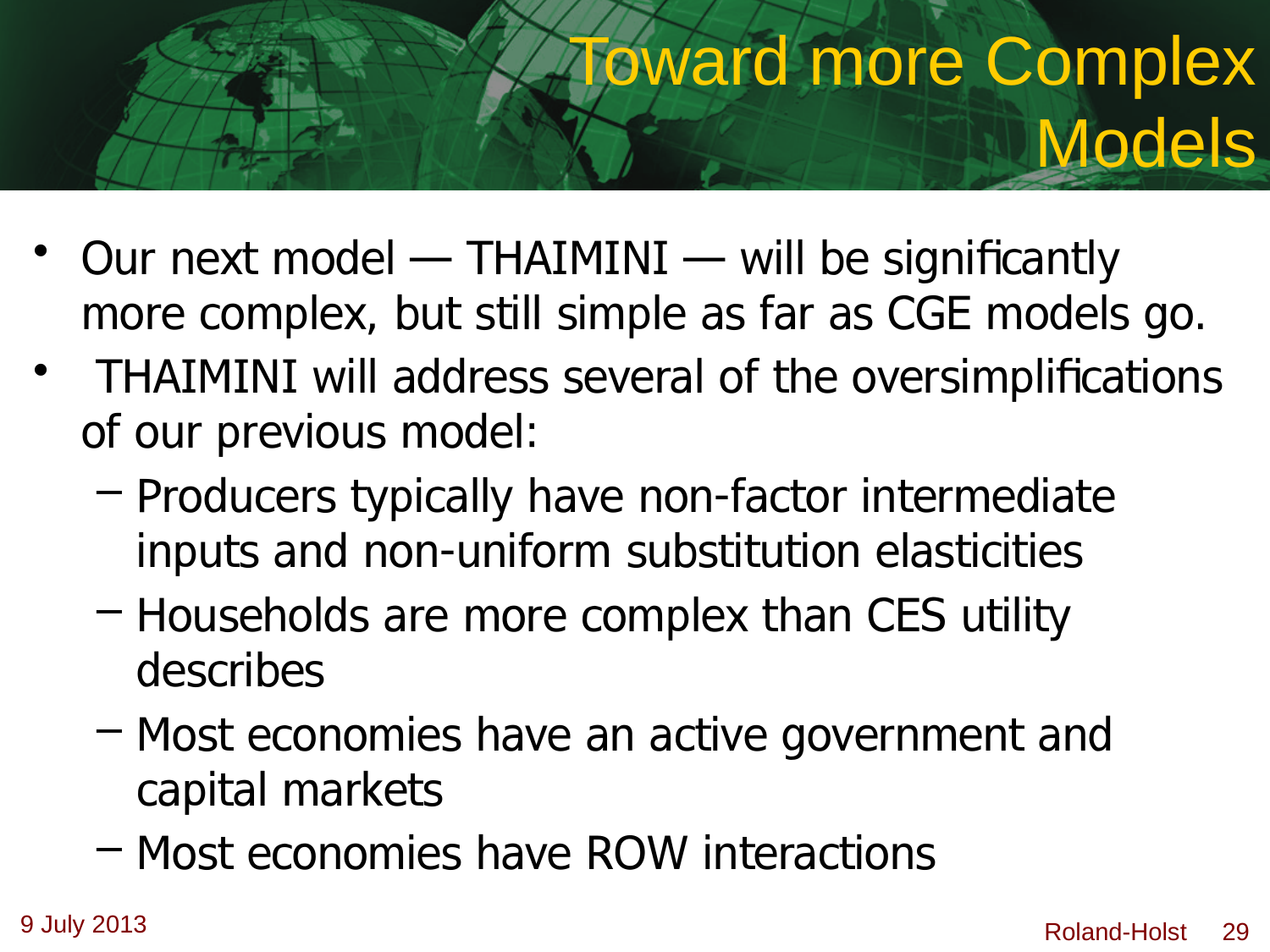

# Toward more Complex Models
Our next model — ThaiMini — will be significantly more complex, but still simple as far as CGE models go.
 ThaiMini will address several of the oversimplifications of our previous model:
Producers typically have non-factor intermediate inputs and non-uniform substitution elasticities
Households are more complex than CES utility describes
Most economies have an active government and capital markets
Most economies have ROW interactions